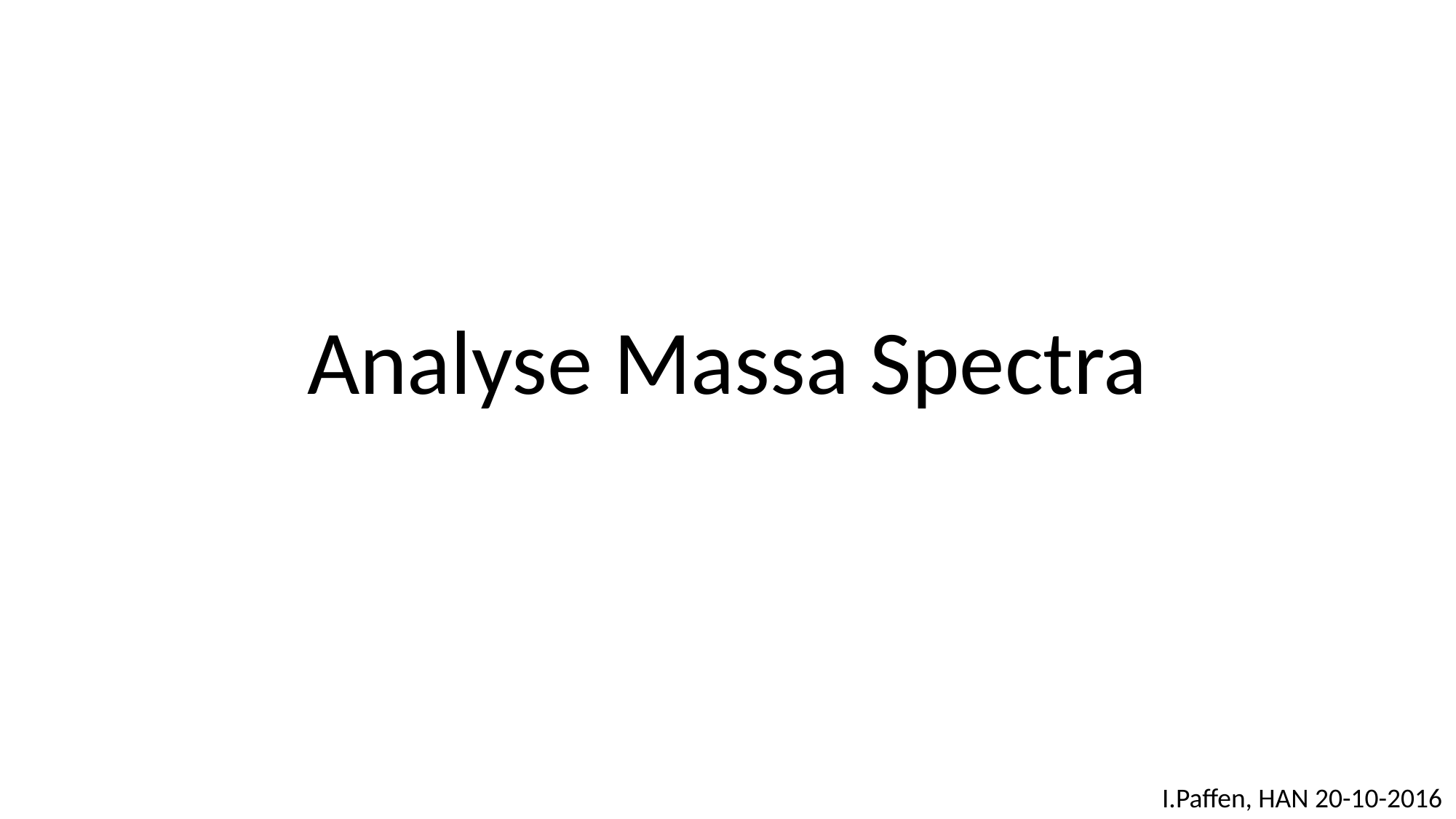

# Analyse Massa Spectra

I.Paffen, HAN 20-10-2016